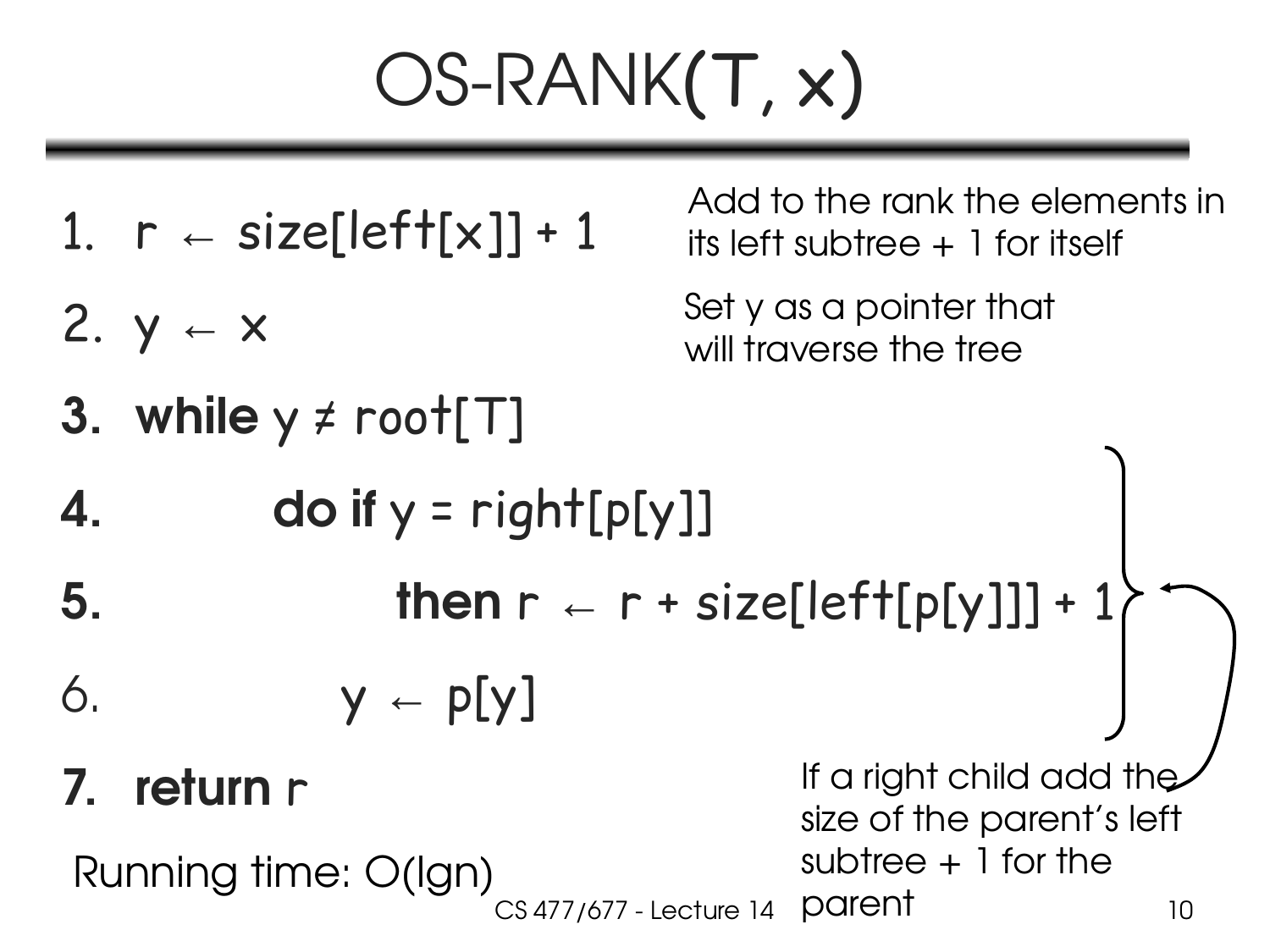

# OS-RANK(T, x)
r ← size[left[x]] + 1
y ← x
while y ≠ root[T]
          do if y = right[p[y]]
                   then r ← r + size[left[p[y]]] + 1
               y ← p[y]
return r
Add to the rank the elements in
its left subtree + 1 for itself
Set y as a pointer that will traverse the tree

If a right child add the size of the parent’s left subtree + 1 for the parent
Running time: O(lgn)
CS 477/677 - Lecture 14
10